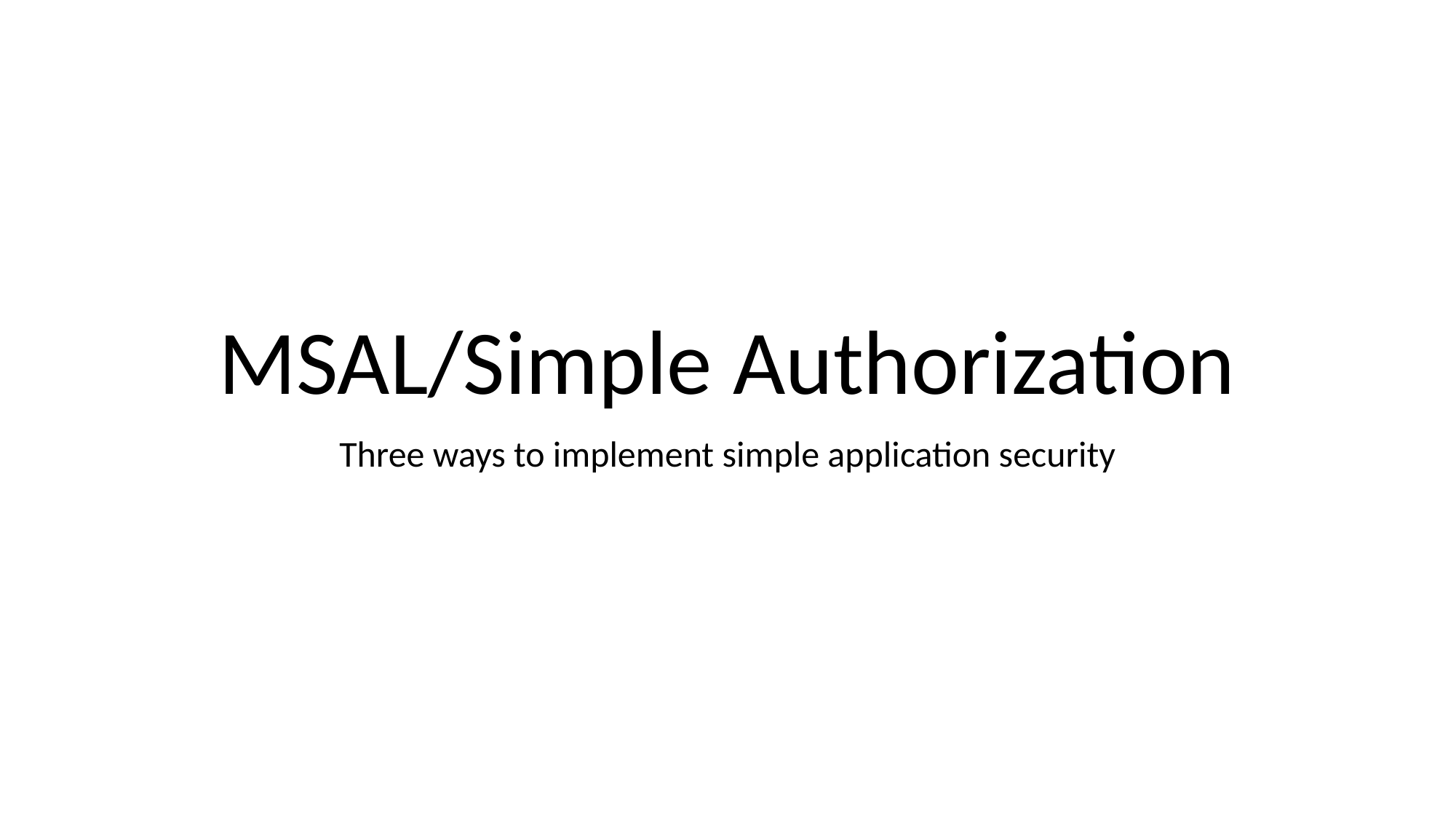

# MSAL/Simple Authorization
Three ways to implement simple application security